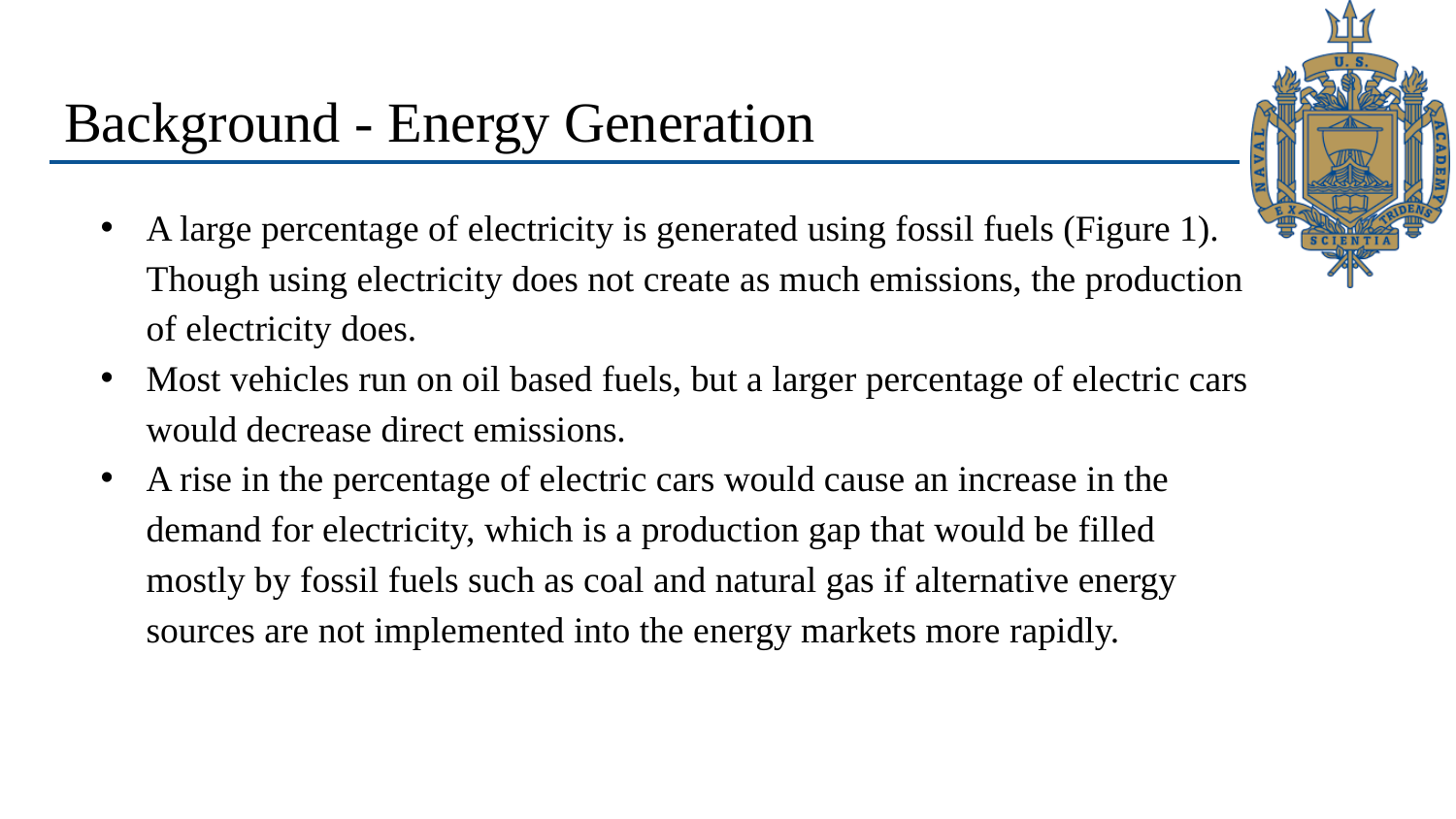

# Background - Energy Generation
A large percentage of electricity is generated using fossil fuels (Figure 1). Though using electricity does not create as much emissions, the production of electricity does.
Most vehicles run on oil based fuels, but a larger percentage of electric cars would decrease direct emissions.
A rise in the percentage of electric cars would cause an increase in the demand for electricity, which is a production gap that would be filled mostly by fossil fuels such as coal and natural gas if alternative energy sources are not implemented into the energy markets more rapidly.